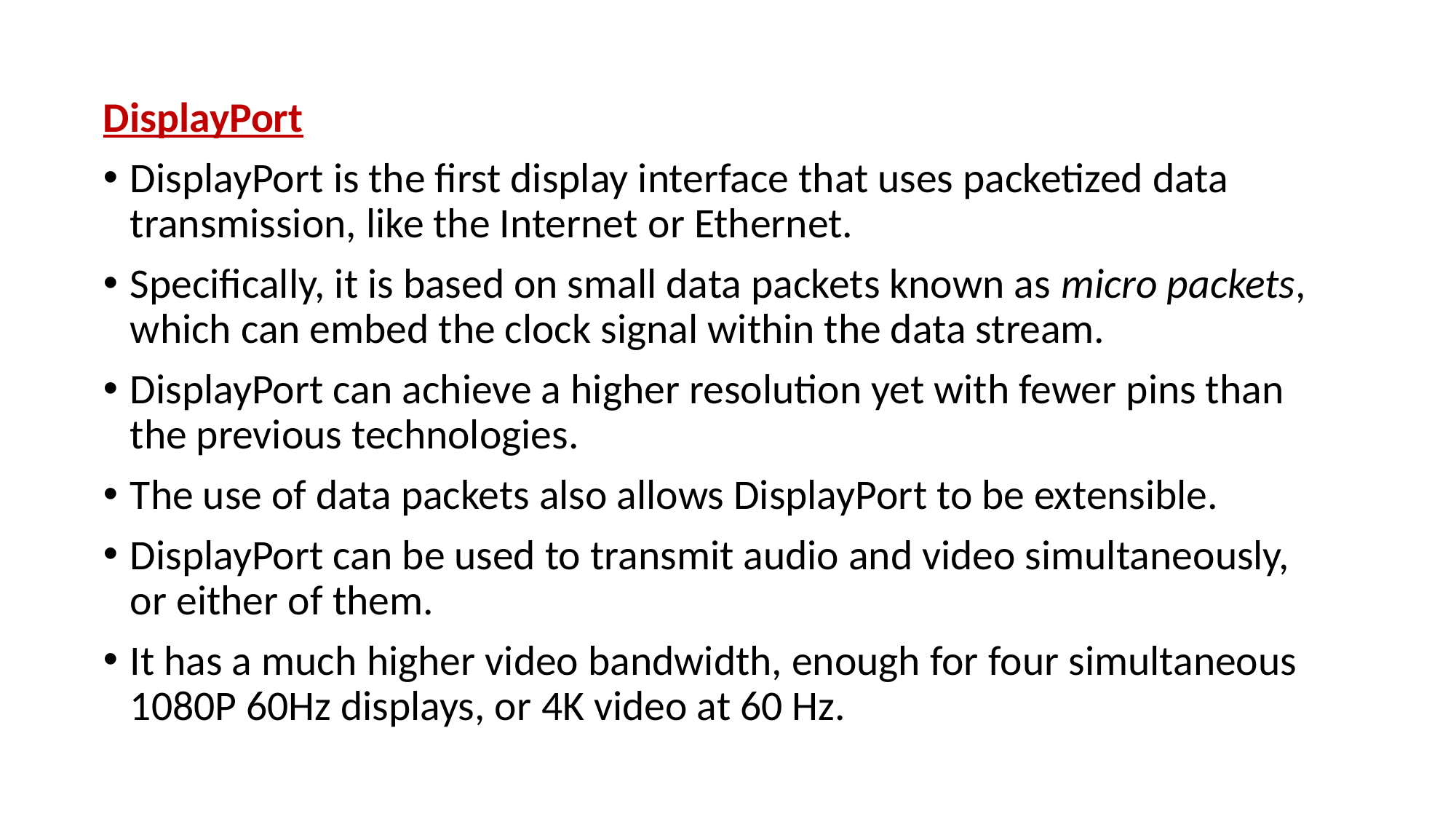

DisplayPort
DisplayPort is the first display interface that uses packetized data transmission, like the Internet or Ethernet.
Specifically, it is based on small data packets known as micro packets, which can embed the clock signal within the data stream.
DisplayPort can achieve a higher resolution yet with fewer pins than the previous technologies.
The use of data packets also allows DisplayPort to be extensible.
DisplayPort can be used to transmit audio and video simultaneously, or either of them.
It has a much higher video bandwidth, enough for four simultaneous 1080P 60Hz displays, or 4K video at 60 Hz.